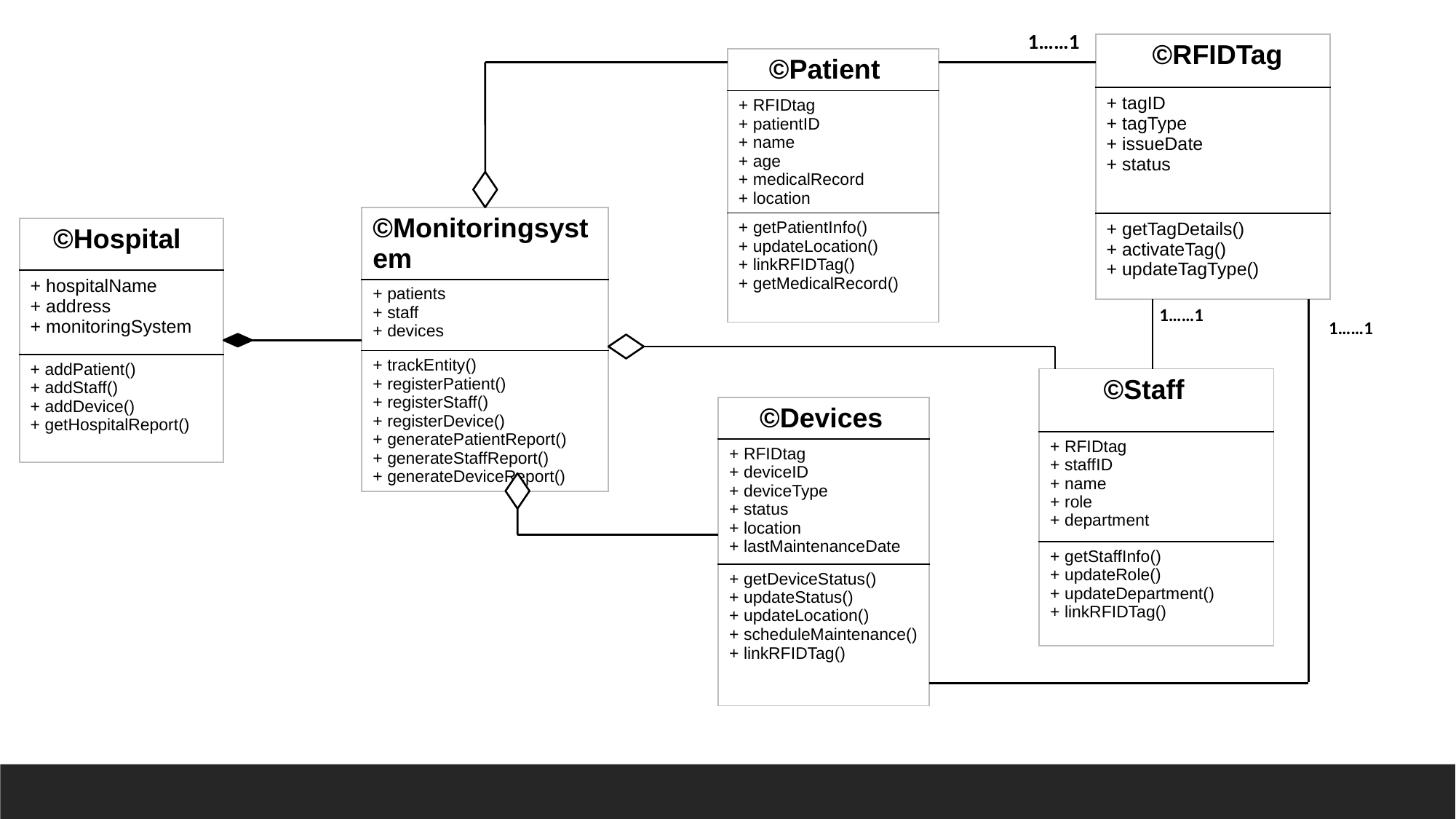

1……1
| ©️RFIDTag |
| --- |
| + tagID + tagType + issueDate + status |
| + getTagDetails() + activateTag() + updateTagType() |
| ©️Patient |
| --- |
| + RFIDtag + patientID + name + age + medicalRecord + location |
| + getPatientInfo() + updateLocation() + linkRFIDTag() + getMedicalRecord() |

| ©️Monitoringsystem |
| --- |
| + patients + staff + devices |
| + trackEntity() + registerPatient() + registerStaff() + registerDevice() + generatePatientReport() + generateStaffReport() + generateDeviceReport() |
| ©️Hospital |
| --- |
| + hospitalName + address + monitoringSystem |
| + addPatient() + addStaff() + addDevice() + getHospitalReport() |
1……1
1……1

| ©️Staff |
| --- |
| + RFIDtag + staffID + name + role + department |
| + getStaffInfo() + updateRole() + updateDepartment() + linkRFIDTag() |
| ©️Devices |
| --- |
| + RFIDtag + deviceID + deviceType + status + location + lastMaintenanceDate |
| + getDeviceStatus() + updateStatus() + updateLocation() + scheduleMaintenance() + linkRFIDTag() |